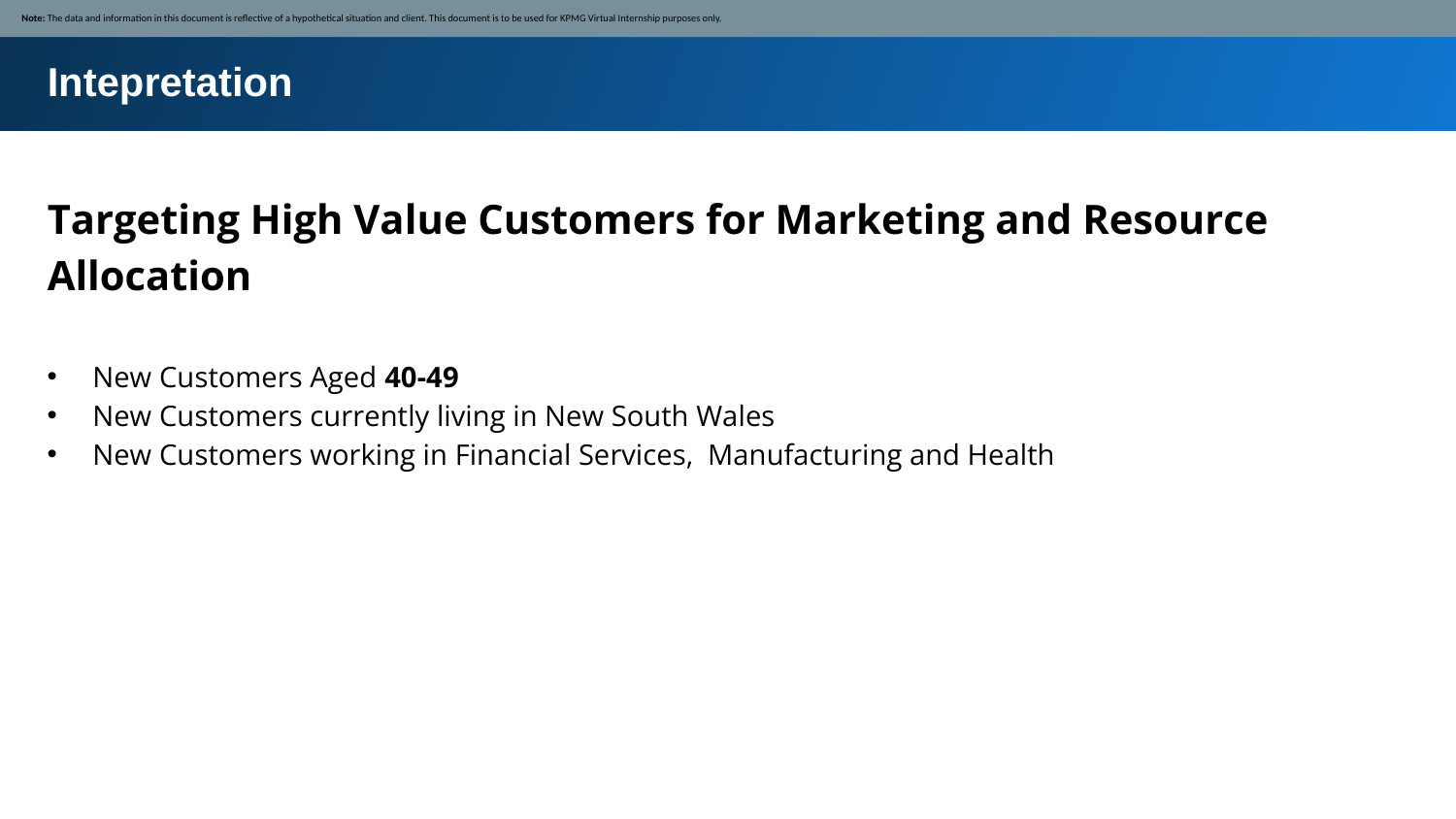

Note: The data and information in this document is reflective of a hypothetical situation and client. This document is to be used for KPMG Virtual Internship purposes only.
Intepretation
Targeting High Value Customers for Marketing and Resource Allocation
New Customers Aged 40-49
New Customers currently living in New South Wales
New Customers working in Financial Services,  Manufacturing and Health